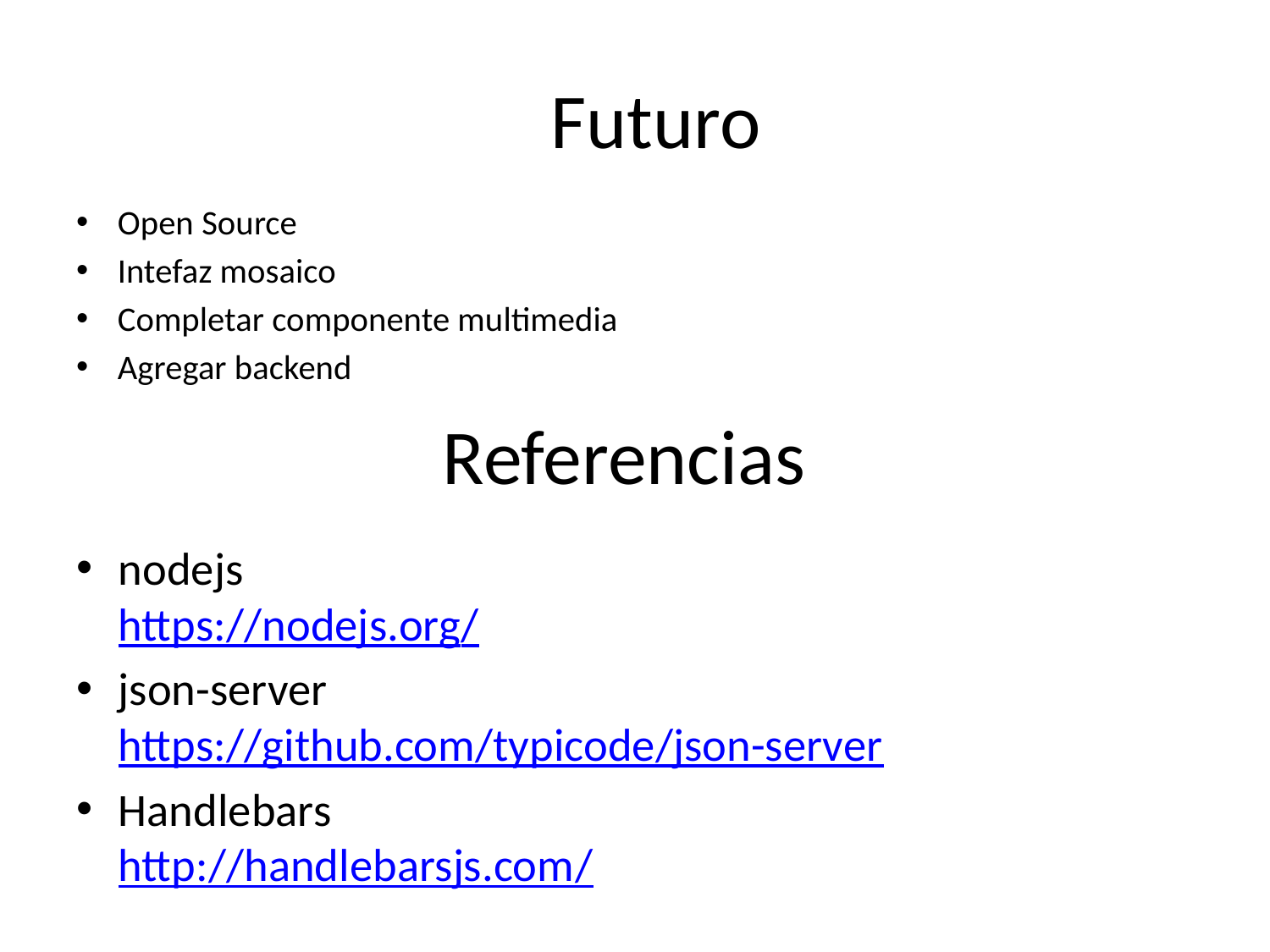

Futuro
Open Source
Intefaz mosaico
Completar componente multimedia
Agregar backend

# Referencias
nodejs
https://nodejs.org/
json-server
https://github.com/typicode/json-server
Handlebars
http://handlebarsjs.com/